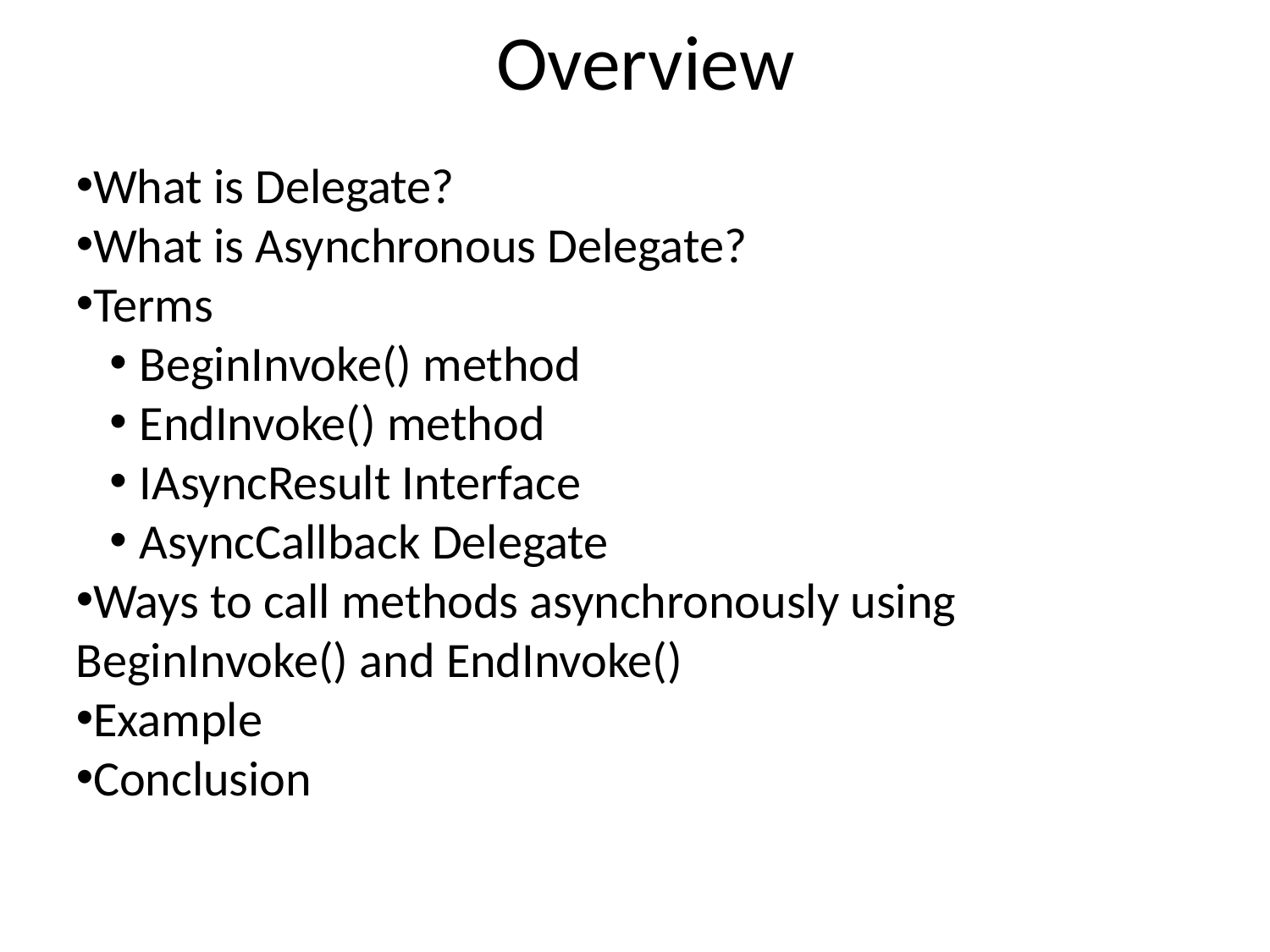

Overview
What is Delegate?
What is Asynchronous Delegate?
Terms
BeginInvoke() method
EndInvoke() method
IAsyncResult Interface
AsyncCallback Delegate
Ways to call methods asynchronously using BeginInvoke() and EndInvoke()
Example
Conclusion